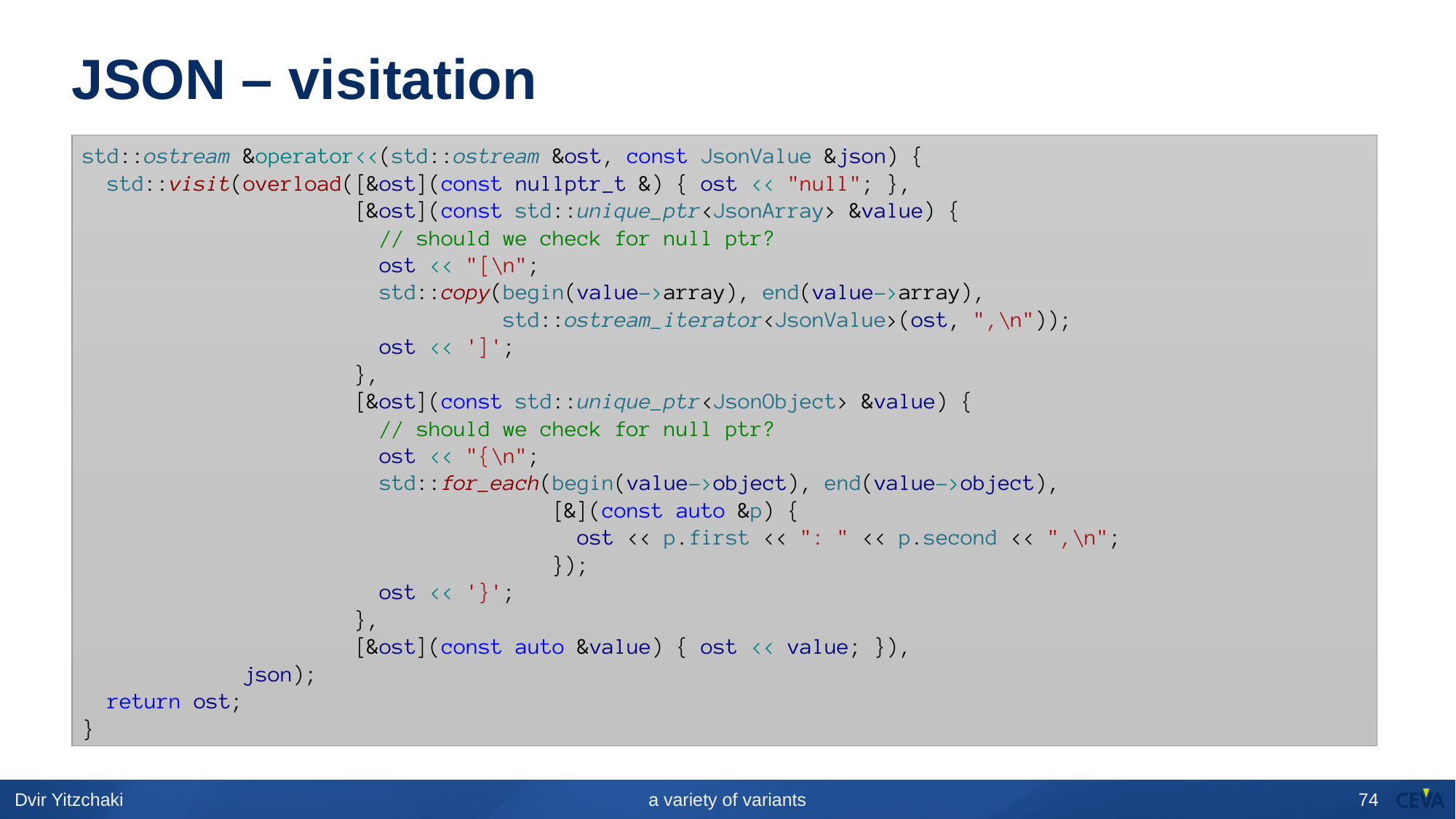

# JSON – visitation
std::ostream &operator<<(std::ostream &ost, const JsonValue &json) {
  std::visit(overload([&ost](const nullptr_t &) { ost << "null"; },
                      [&ost](const std::unique_ptr<JsonArray> &value) {
                        // should we check for null ptr?
                        ost << "[\n";
                        std::copy(begin(value->array), end(value->array),
                                  std::ostream_iterator<JsonValue>(ost, ",\n"));
                        ost << ']';
                      },
                      [&ost](const std::unique_ptr<JsonObject> &value) {
                        // should we check for null ptr?
                        ost << "{\n";
                        std::for_each(begin(value->object), end(value->object),
                                      [&](const auto &p) {
                                        ost << p.first << ": " << p.second << ",\n";
                                      });
                        ost << '}';
                      },
                      [&ost](const auto &value) { ost << value; }),
             json);
  return ost;
}